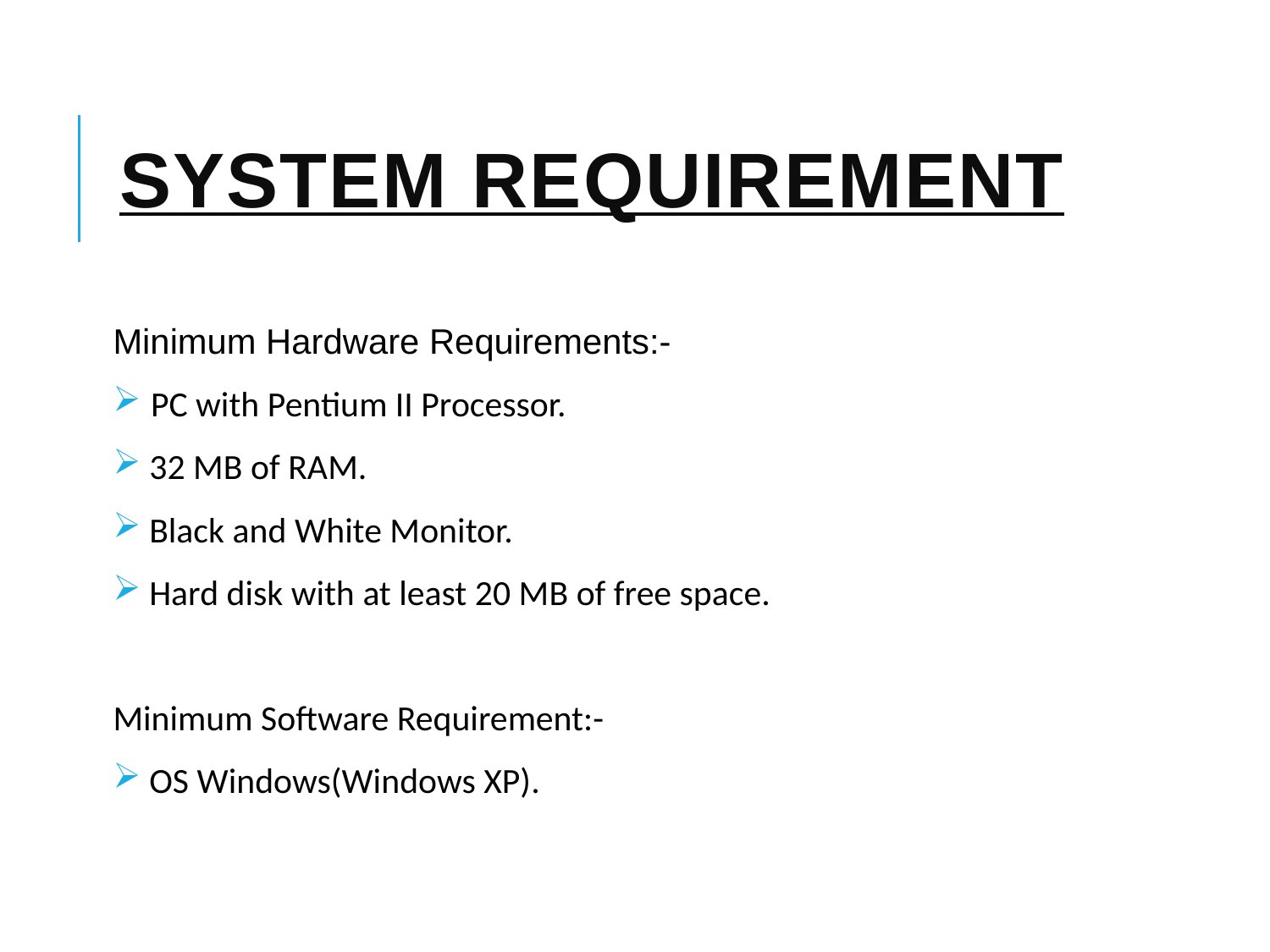

# System Requirement
Minimum Hardware Requirements:-
 PC with Pentium II Processor.
 32 MB of RAM.
 Black and White Monitor.
 Hard disk with at least 20 MB of free space.

Minimum Software Requirement:-
 OS Windows(Windows XP).